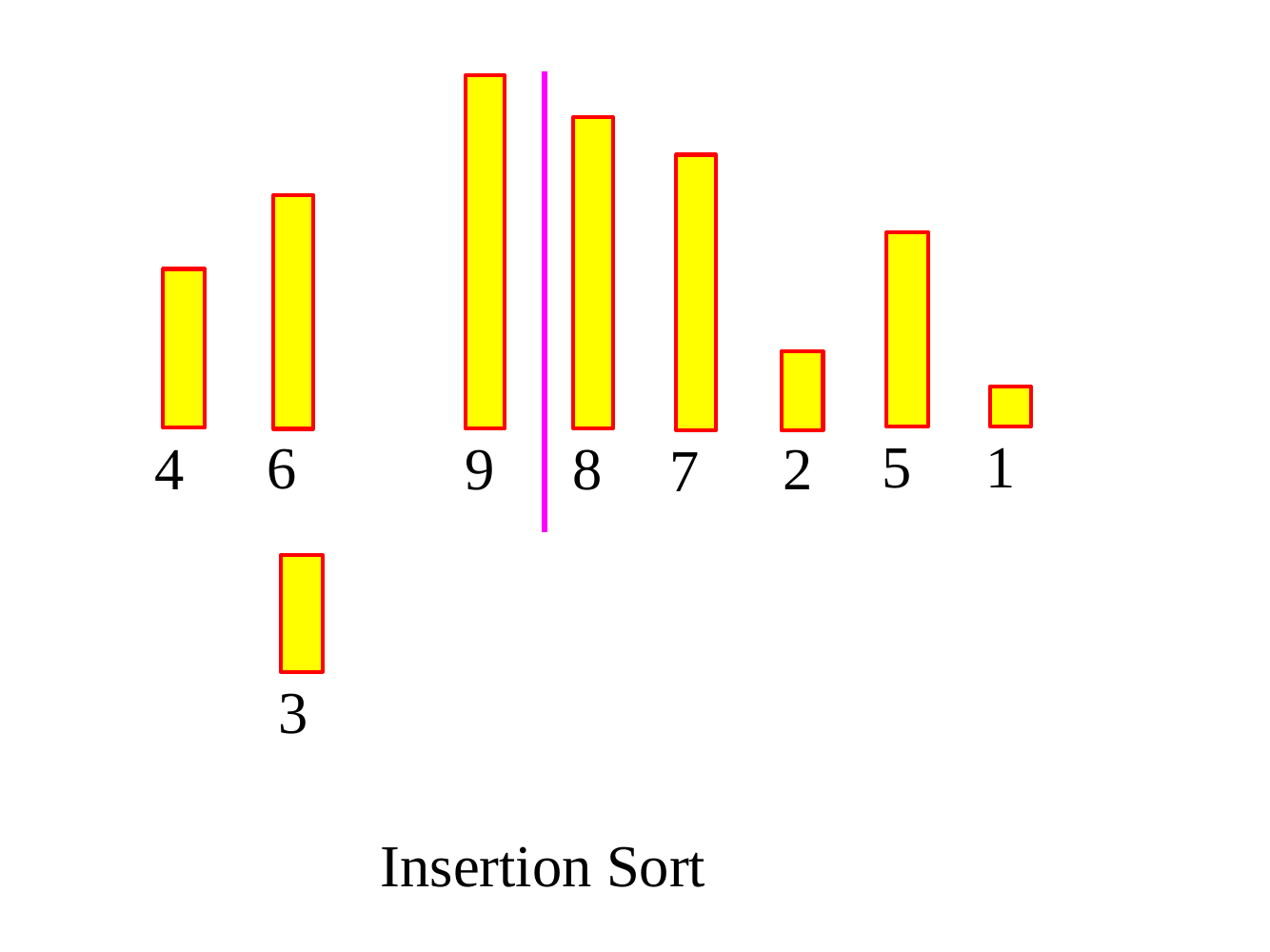

9

8

7

6

5

4

2

1

3
Insertion Sort